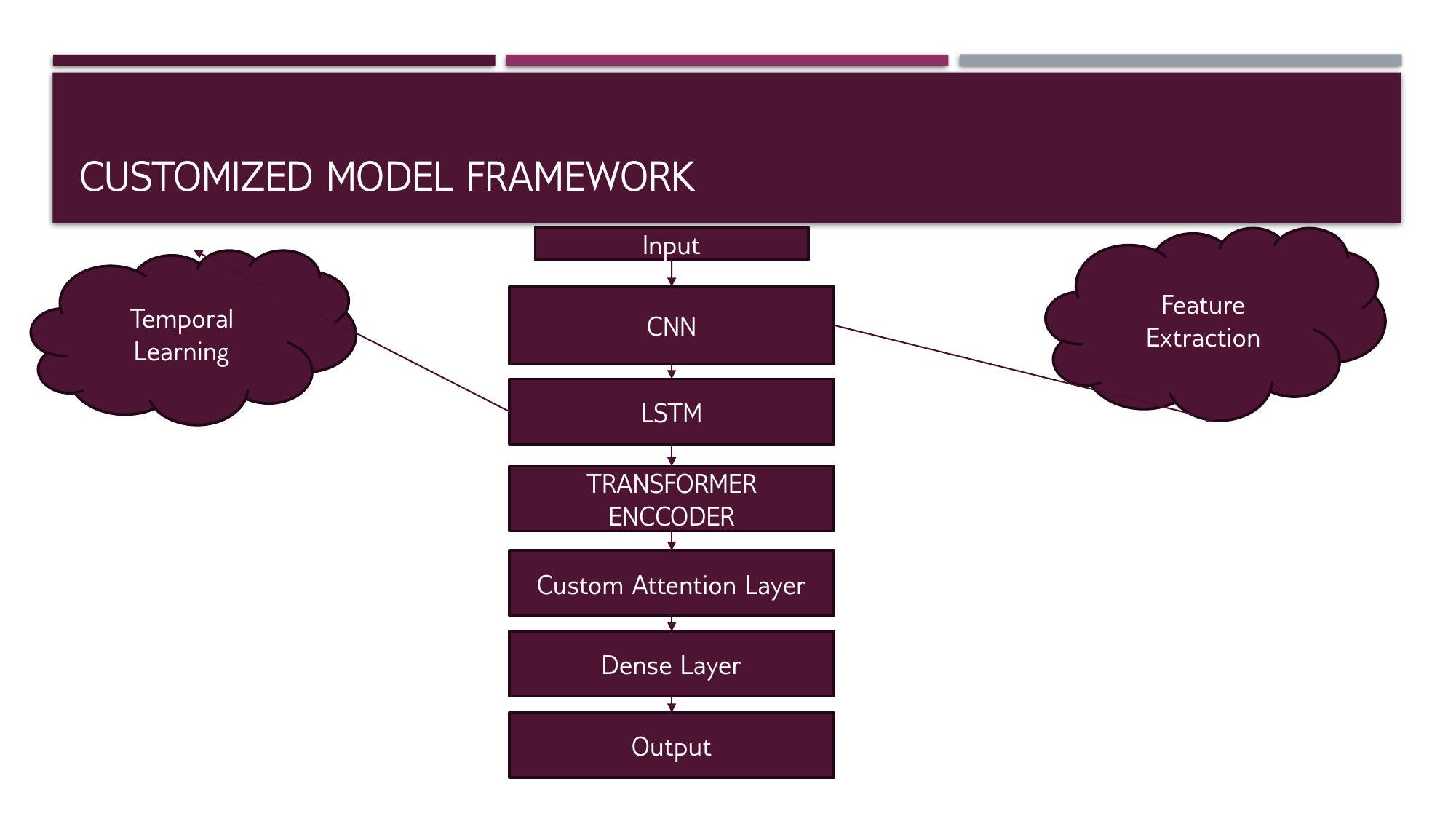

# Customized model Framework
Input

Feature Extraction
Temporal Learning
CNN
LSTM
TRANSFORMER ENCCODER
Custom Attention Layer
Dense Layer
Output